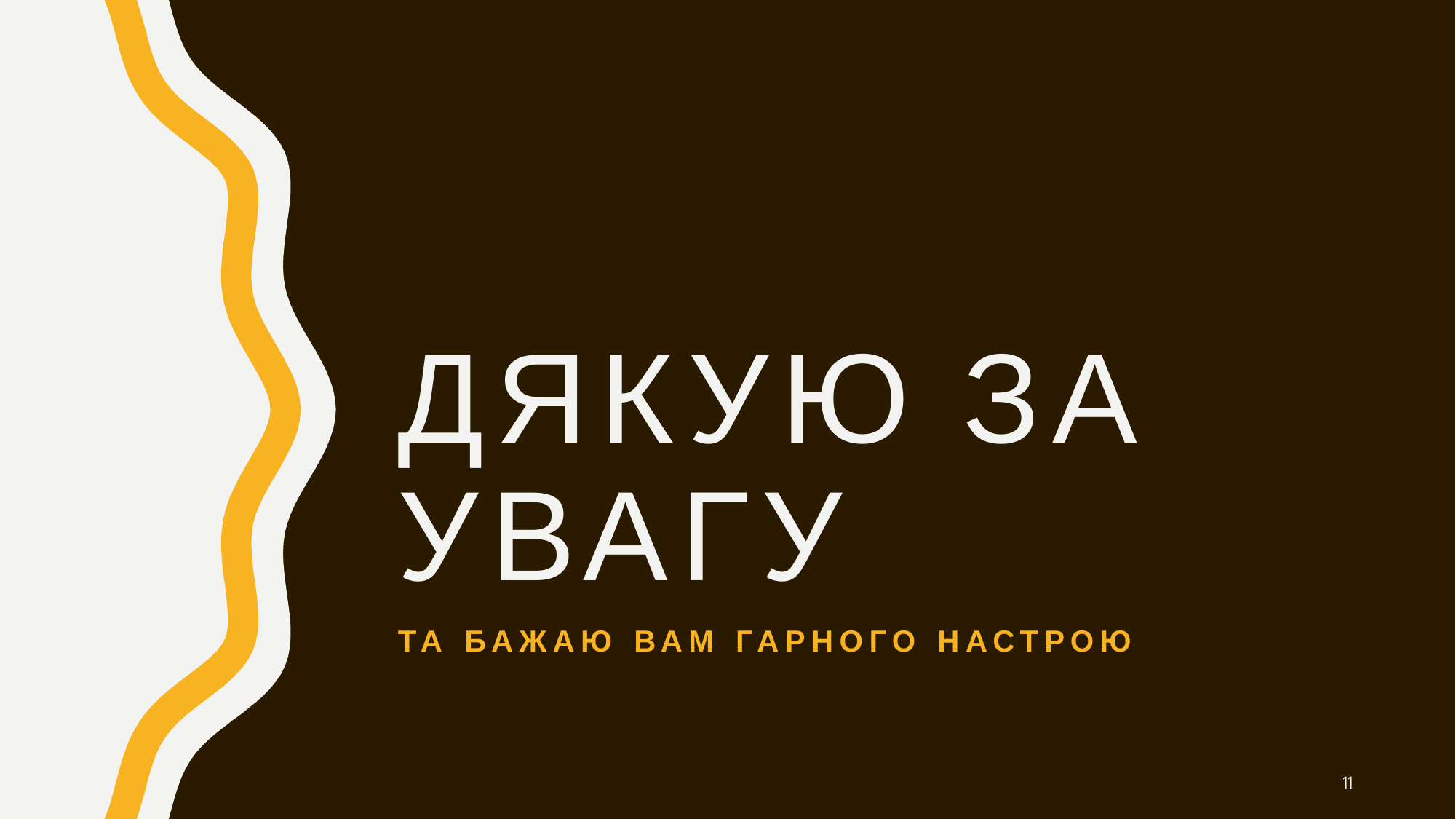

# Дякую за увагу
Та бажаю вам гарного настрою

11